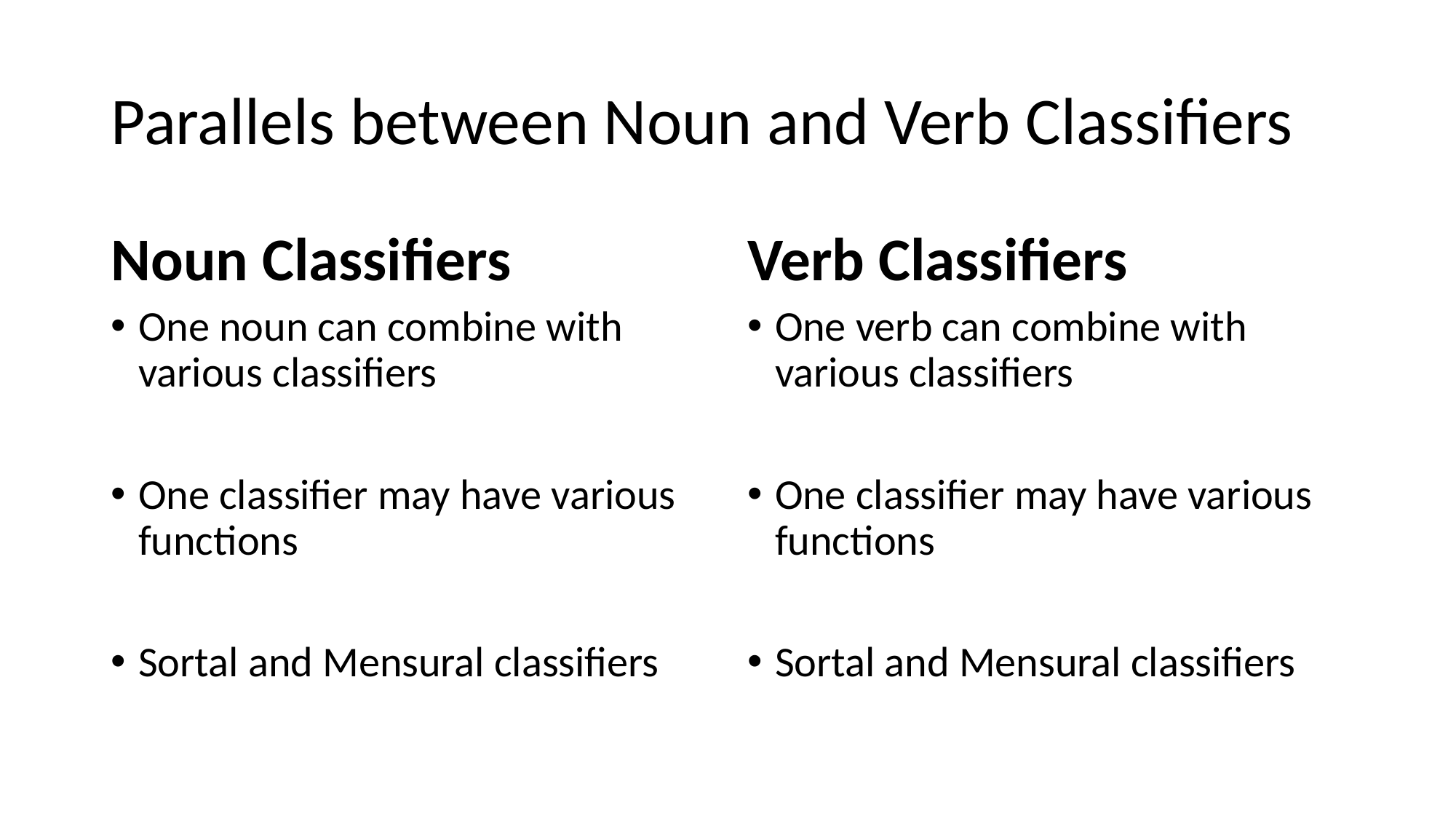

# Parallels between Noun and Verb Classifiers
Noun Classifiers
Verb Classifiers
One noun can combine with various classifiers

One classifier may have various functions

Sortal and Mensural classifiers
One verb can combine with various classifiers

One classifier may have various functions

Sortal and Mensural classifiers